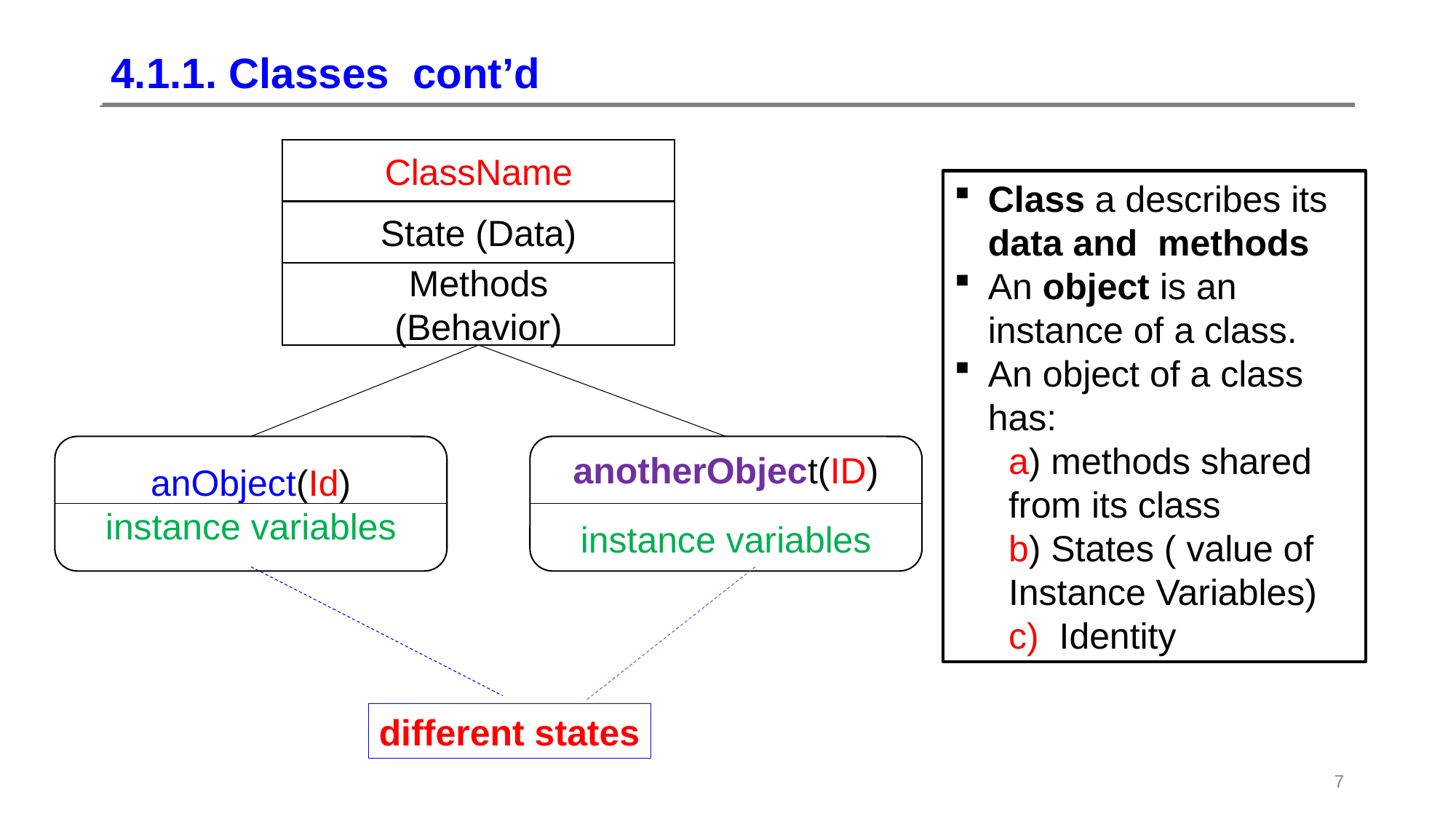

# 4.1.1. Classes  cont’d

ClassName
State (Data)
Methods
(Behavior)
anotherObject(ID)

instance variables
anObject(Id)
instance variables
different states
Class a describes its data and  methods
An object is an  instance of a class.
An object of a class has:
a) methods shared from its class
b) States ( value of Instance Variables)
c)  Identity
7